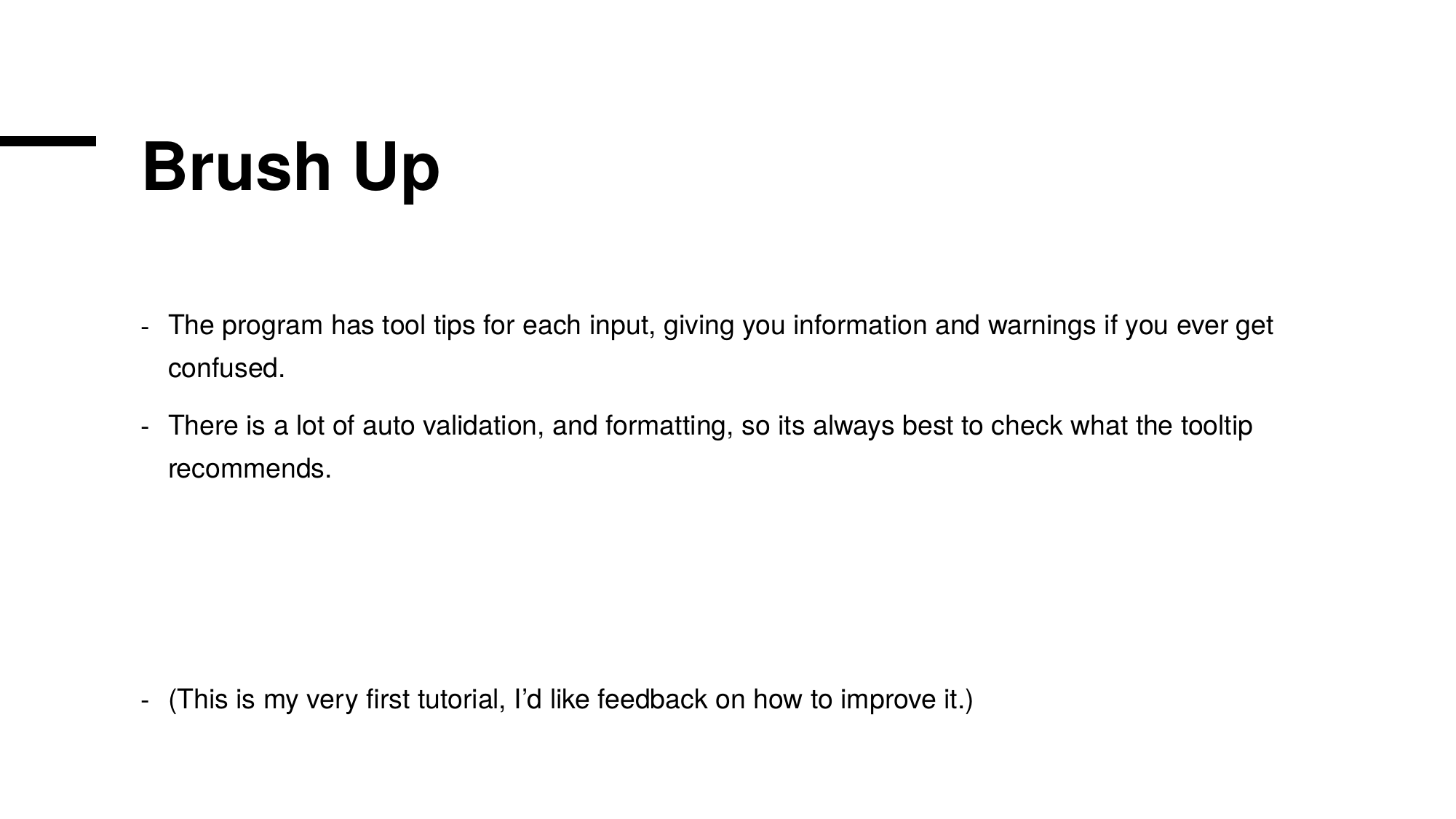

# Brush Up
The program has tool tips for each input, giving you information and warnings if you ever get confused.
There is a lot of auto validation, and formatting, so its always best to check what the tooltip recommends.

(This is my very first tutorial, I’d like feedback on how to improve it.)